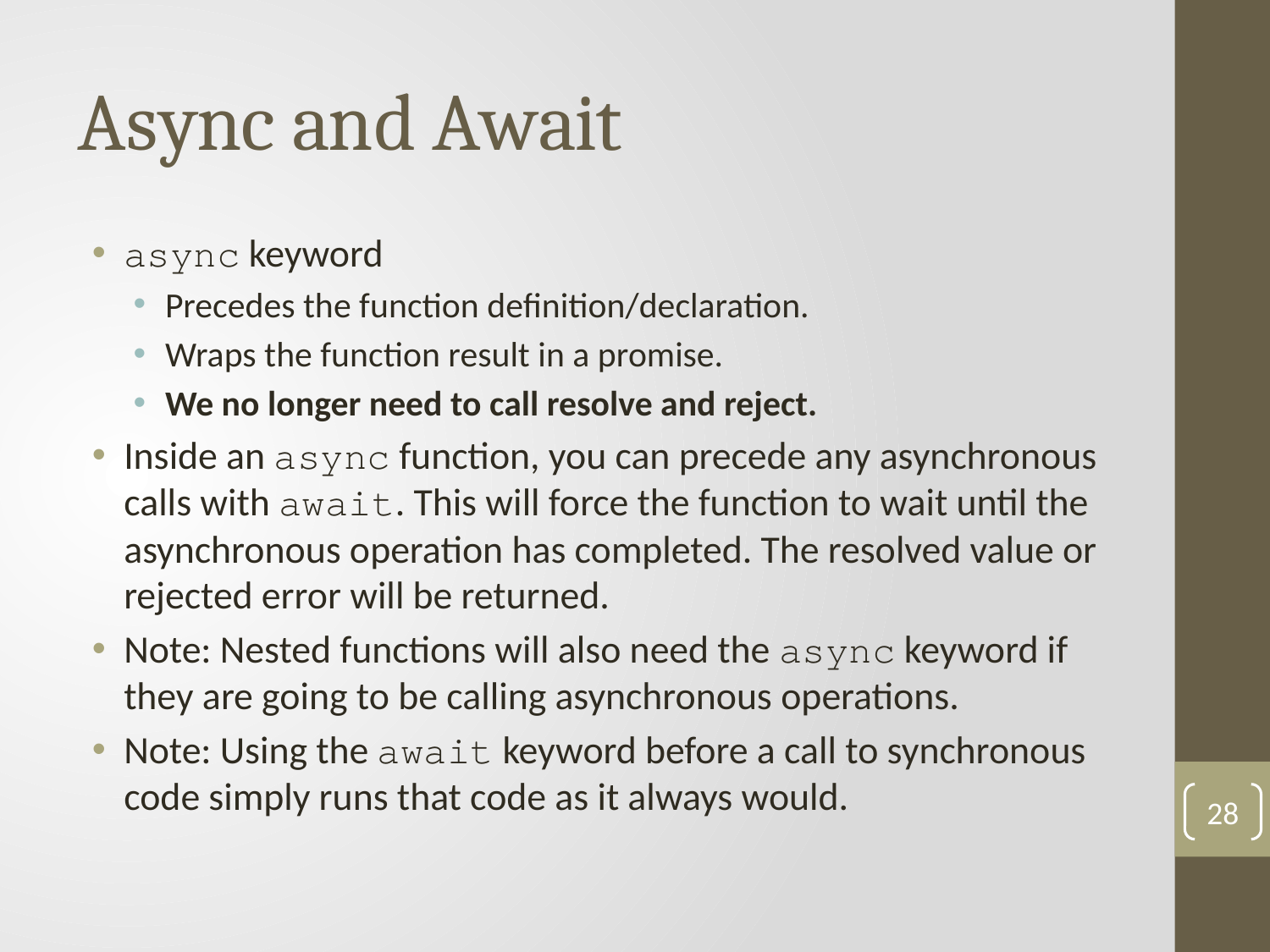

# Async and Await
async keyword
Precedes the function definition/declaration.
Wraps the function result in a promise.
We no longer need to call resolve and reject.
Inside an async function, you can precede any asynchronous calls with await. This will force the function to wait until the asynchronous operation has completed. The resolved value or rejected error will be returned.
Note: Nested functions will also need the async keyword if they are going to be calling asynchronous operations.
Note: Using the await keyword before a call to synchronous code simply runs that code as it always would.
28